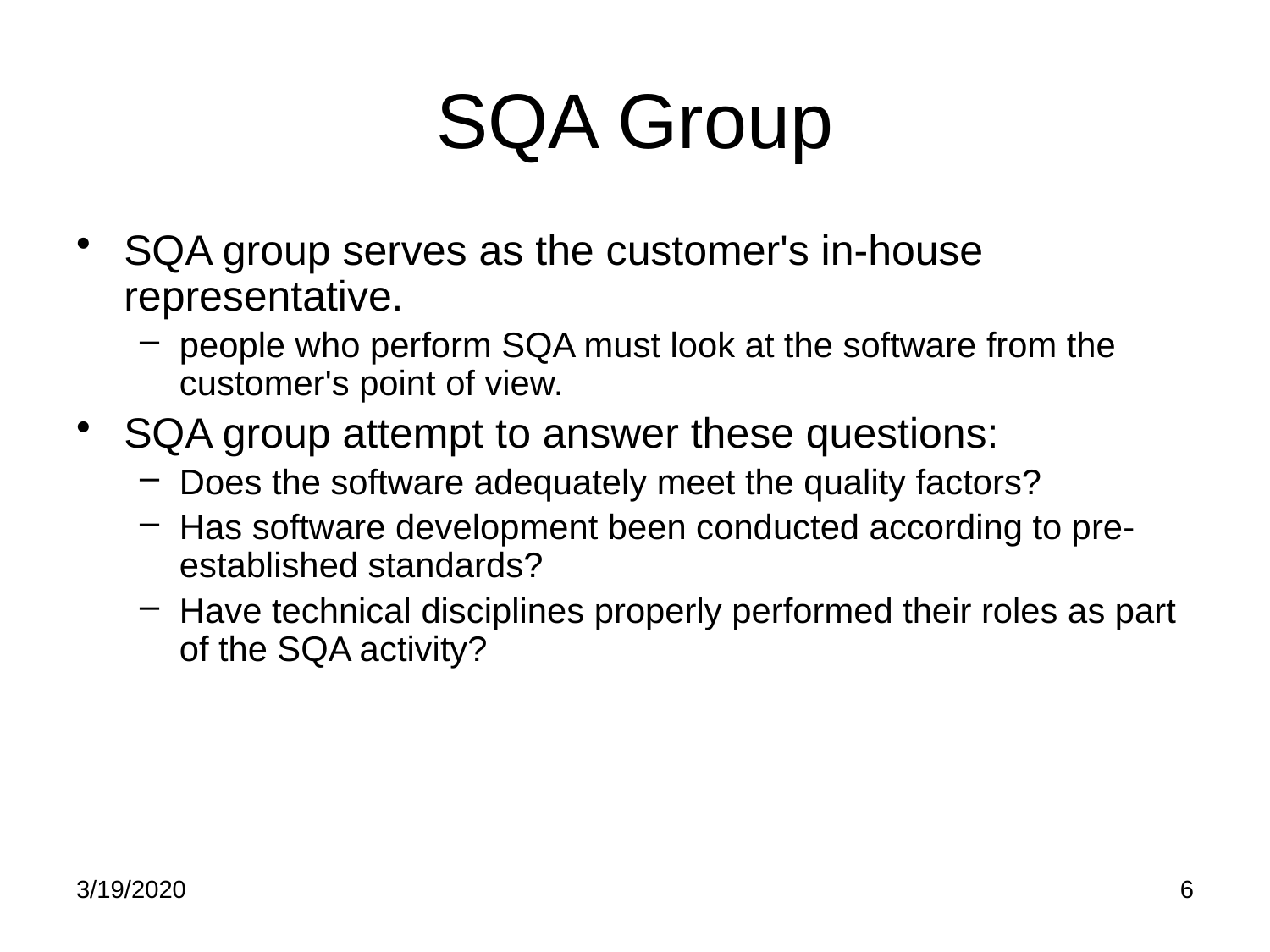

# SQA Group
SQA group serves as the customer's in-house representative.
people who perform SQA must look at the software from the customer's point of view.
SQA group attempt to answer these questions:
Does the software adequately meet the quality factors?
Has software development been conducted according to pre-established standards?
Have technical disciplines properly performed their roles as part of the SQA activity?
3/19/2020
6